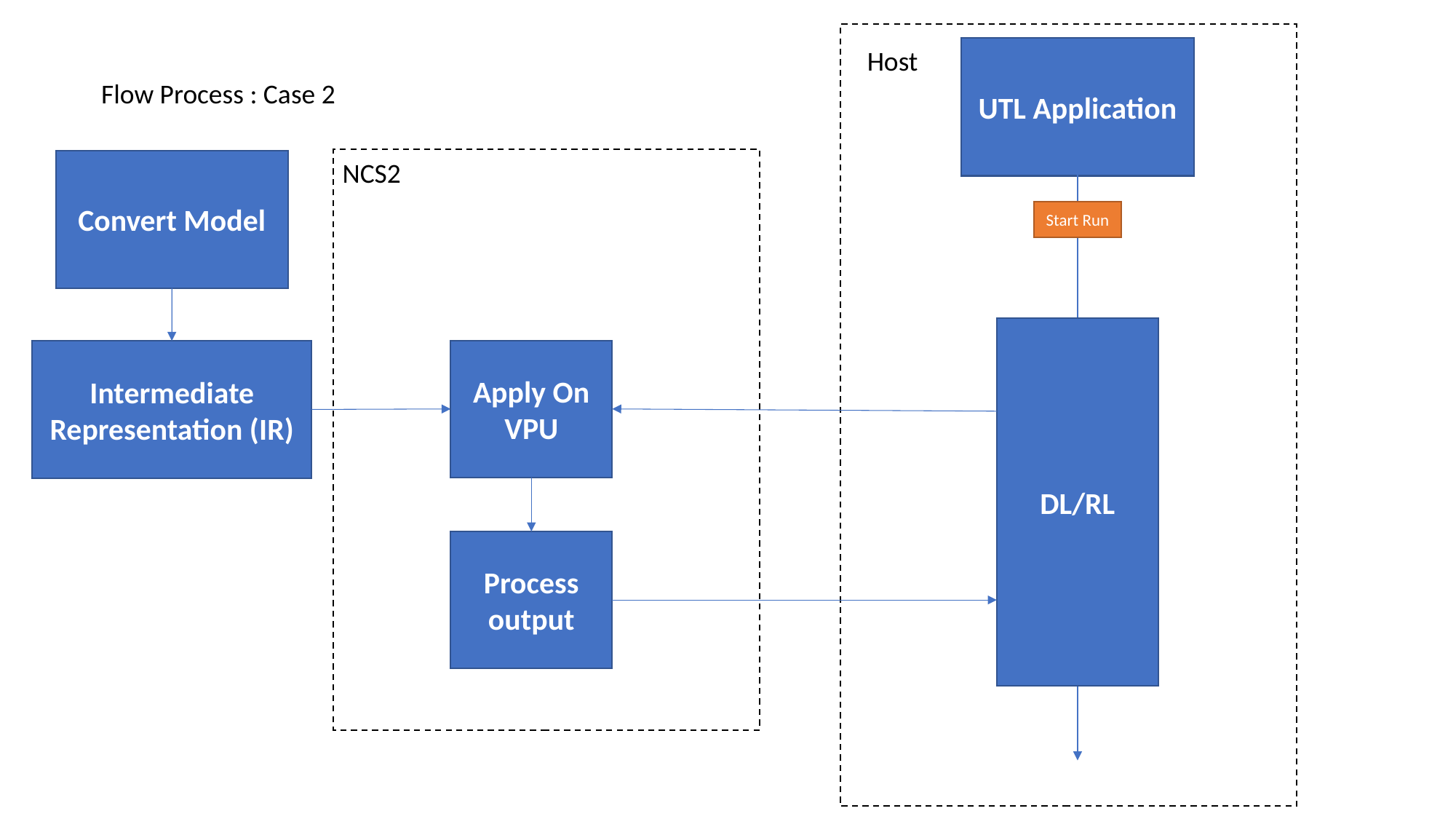

Host
UTL Application
Flow Process : Case 2

Convert Model
NCS2
Start Run
DL/RL
Apply On VPU
Intermediate Representation (IR)
Process output